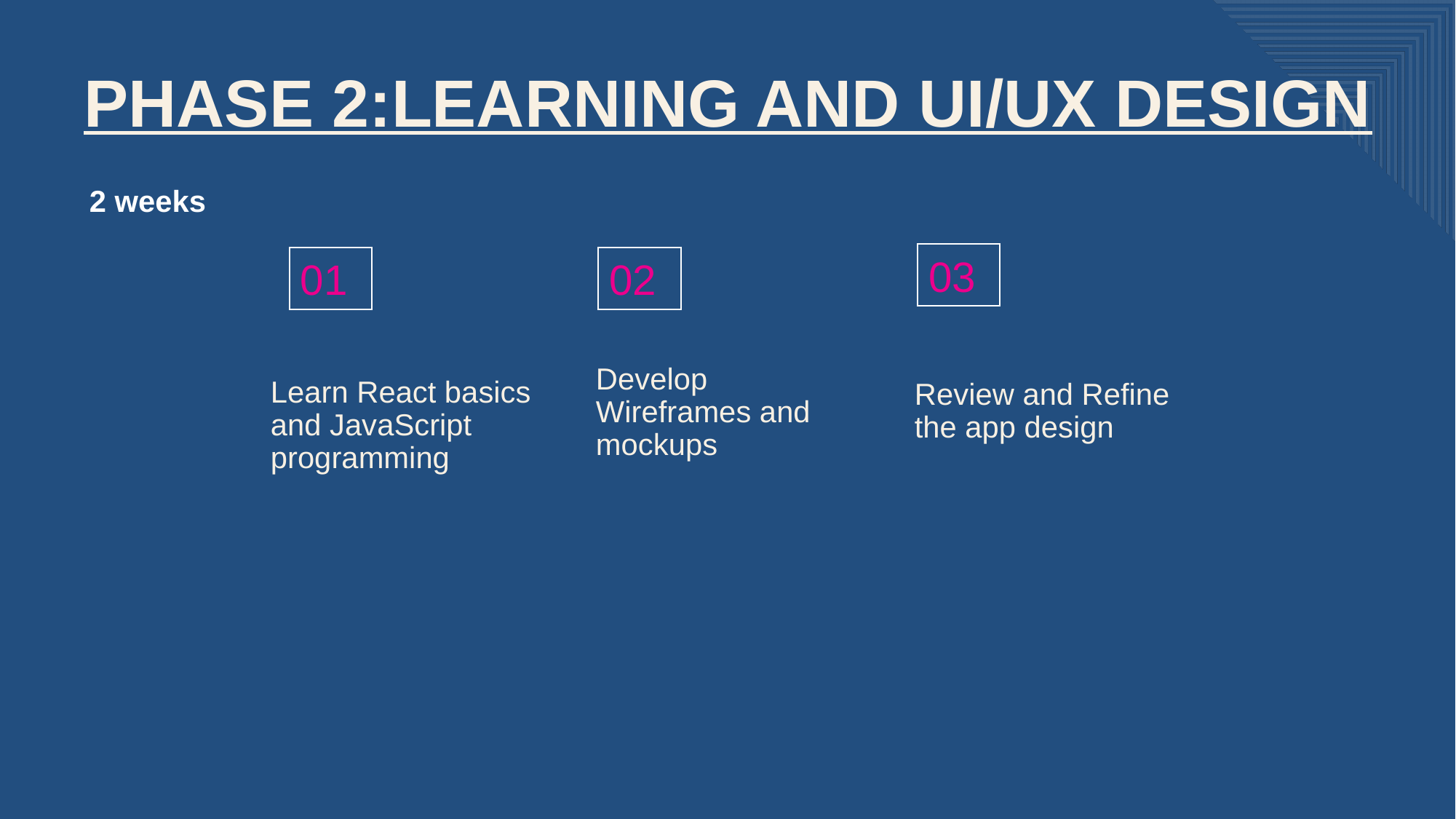

# PhASE 2:lEARNING AND UI/UX DESIGN
2 weeks
03
02
01
Develop Wireframes and mockups
Learn React basics and JavaScript programming
Review and Refine the app design